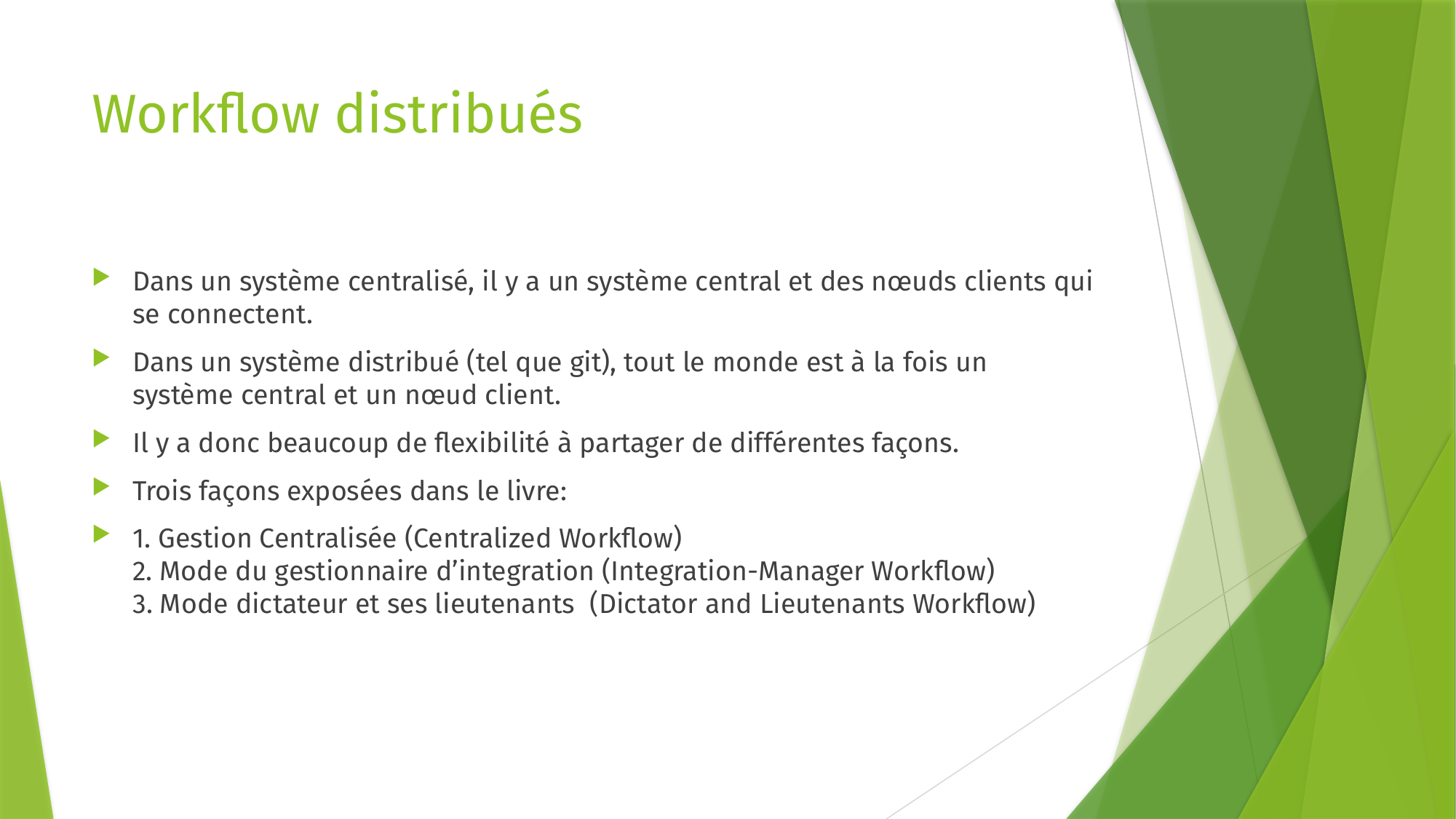

# Workflow distribués
Dans un système centralisé, il y a un système central et des nœuds clients qui se connectent.
Dans un système distribué (tel que git), tout le monde est à la fois un système central et un nœud client.
Il y a donc beaucoup de flexibilité à partager de différentes façons.
Trois façons exposées dans le livre:
1. Gestion Centralisée (Centralized Workflow)
2. Mode du gestionnaire d’integration (Integration-Manager Workflow)
3. Mode dictateur et ses lieutenants  (Dictator and Lieutenants Workflow)